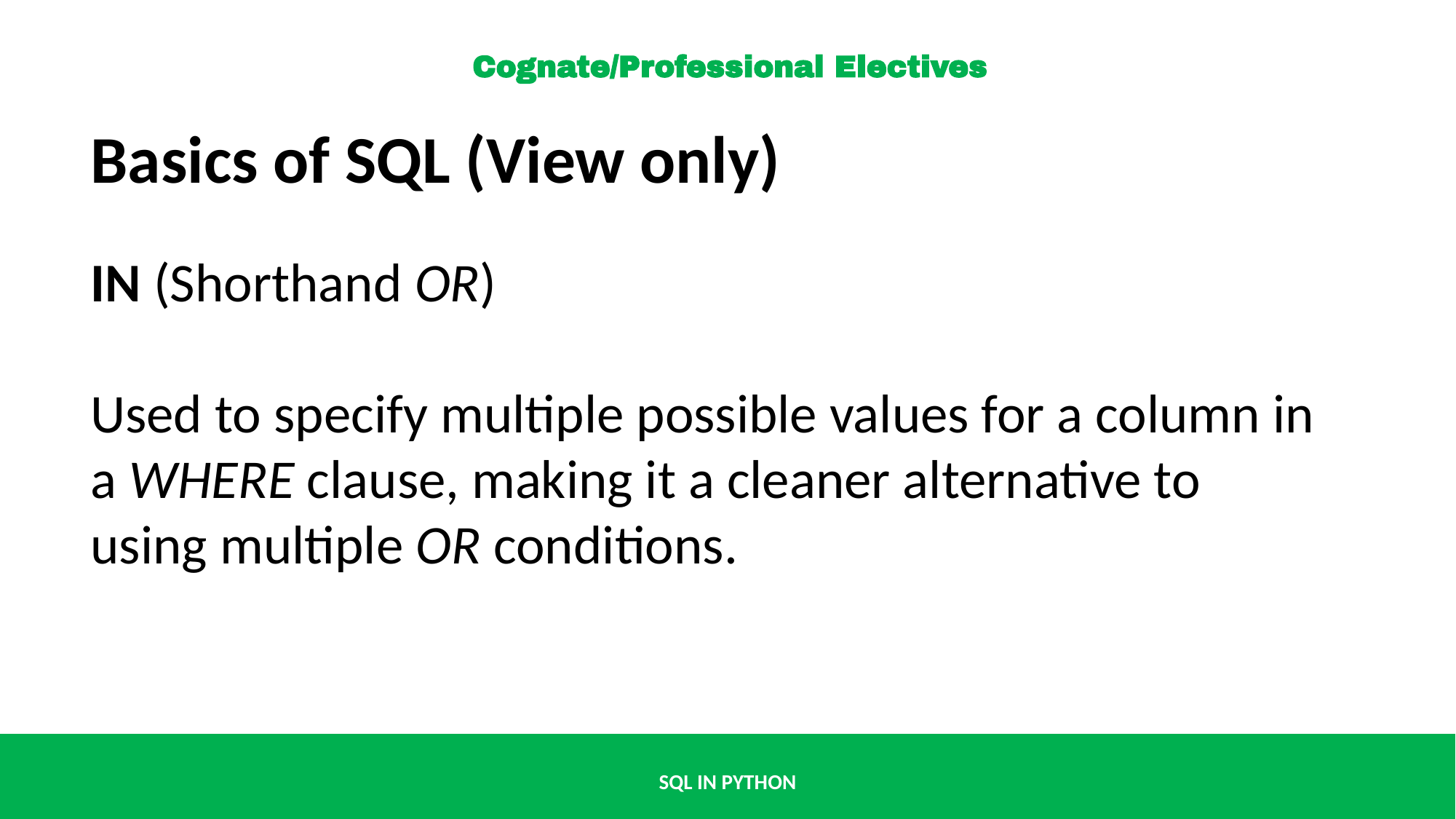

Basics of SQL (View only)

IN (Shorthand OR)

Used to specify multiple possible values for a column in a WHERE clause, making it a cleaner alternative to using multiple OR conditions.